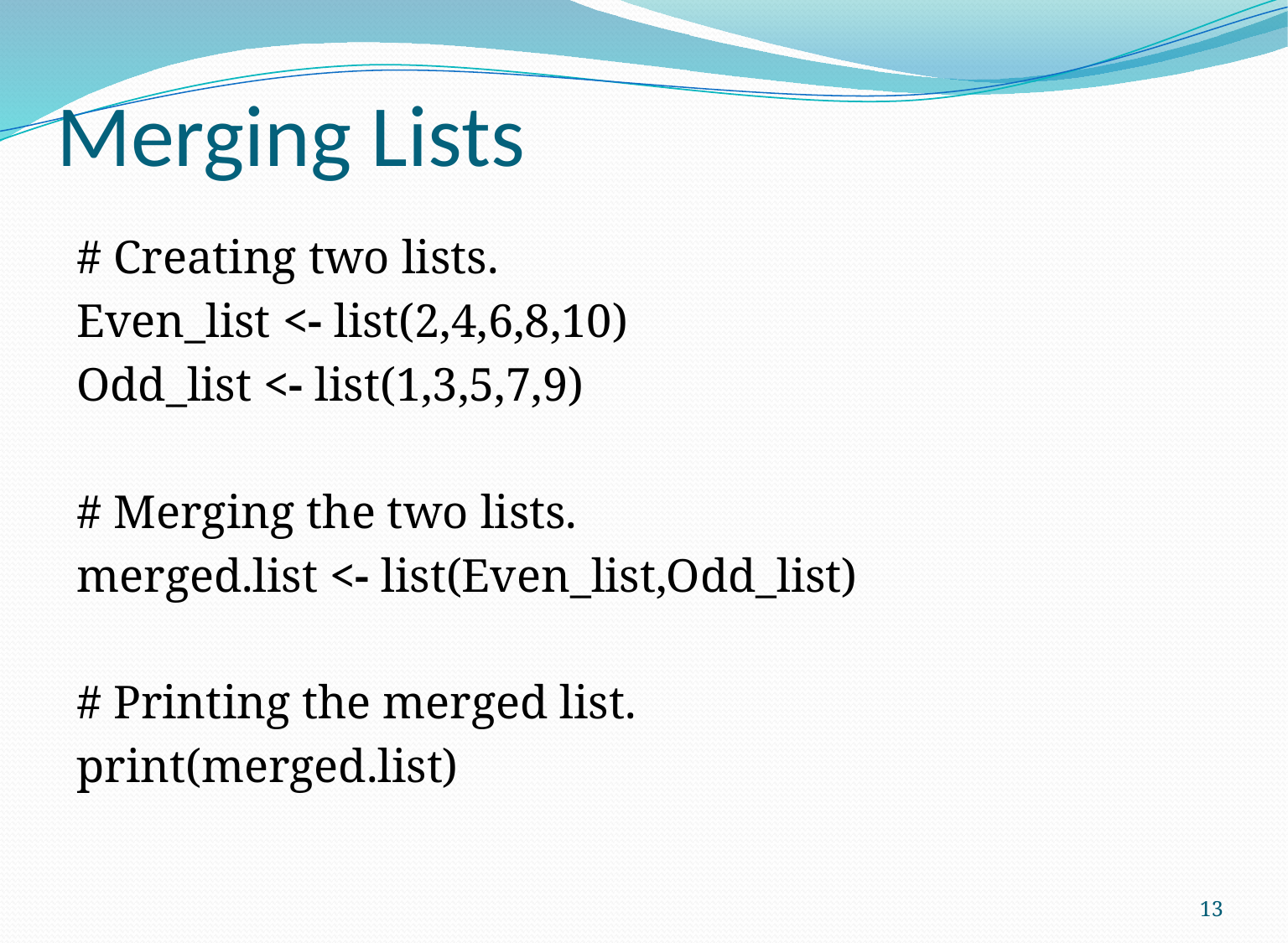

# Merging Lists
# Creating two lists.
Even_list <- list(2,4,6,8,10)
Odd_list <- list(1,3,5,7,9)

# Merging the two lists.
merged.list <- list(Even_list,Odd_list)

# Printing the merged list.
print(merged.list)
13